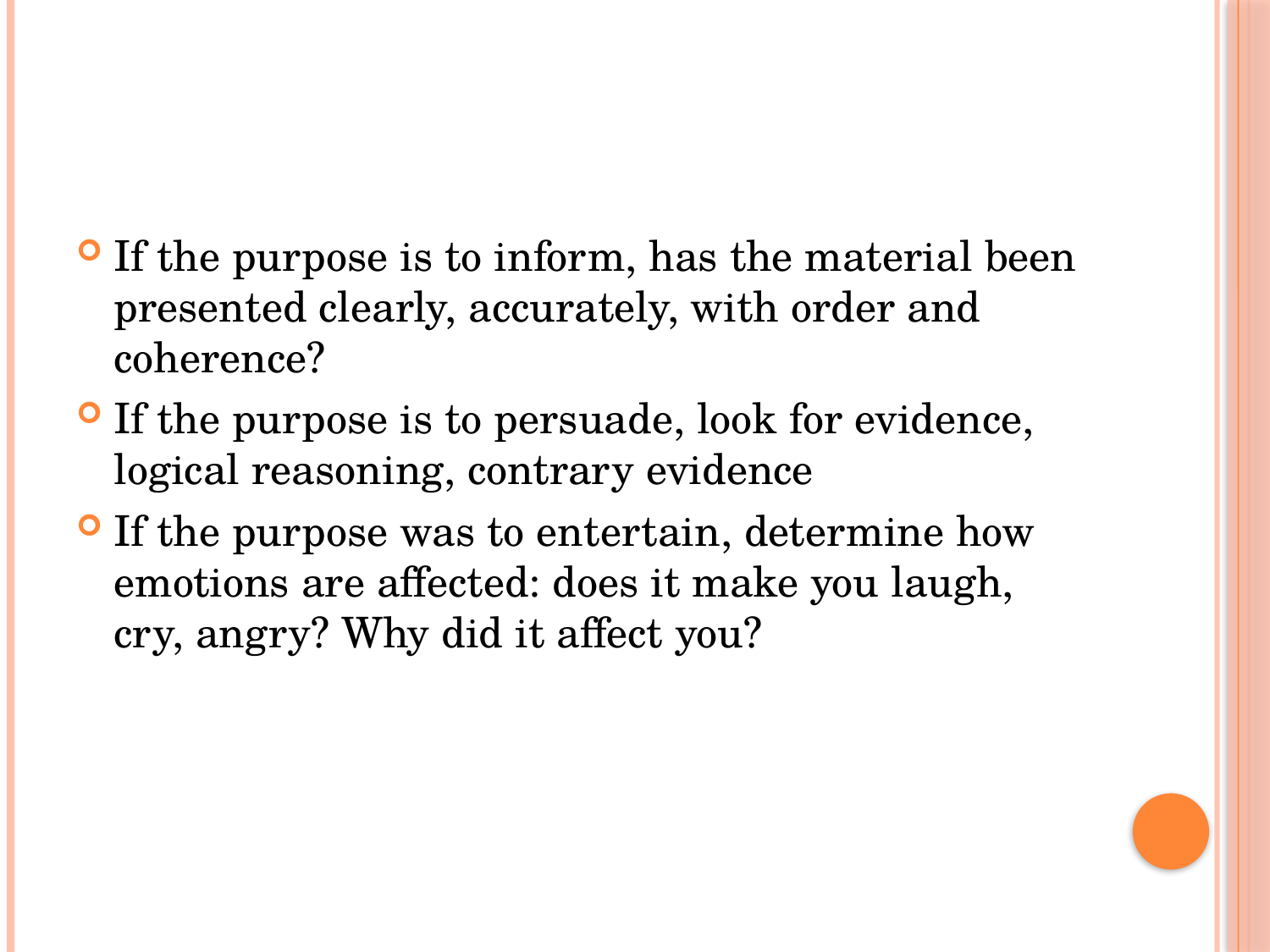

#
If the purpose is to inform, has the material been presented clearly, accurately, with order and coherence?
If the purpose is to persuade, look for evidence, logical reasoning, contrary evidence
If the purpose was to entertain, determine how emotions are affected: does it make you laugh, cry, angry? Why did it affect you?